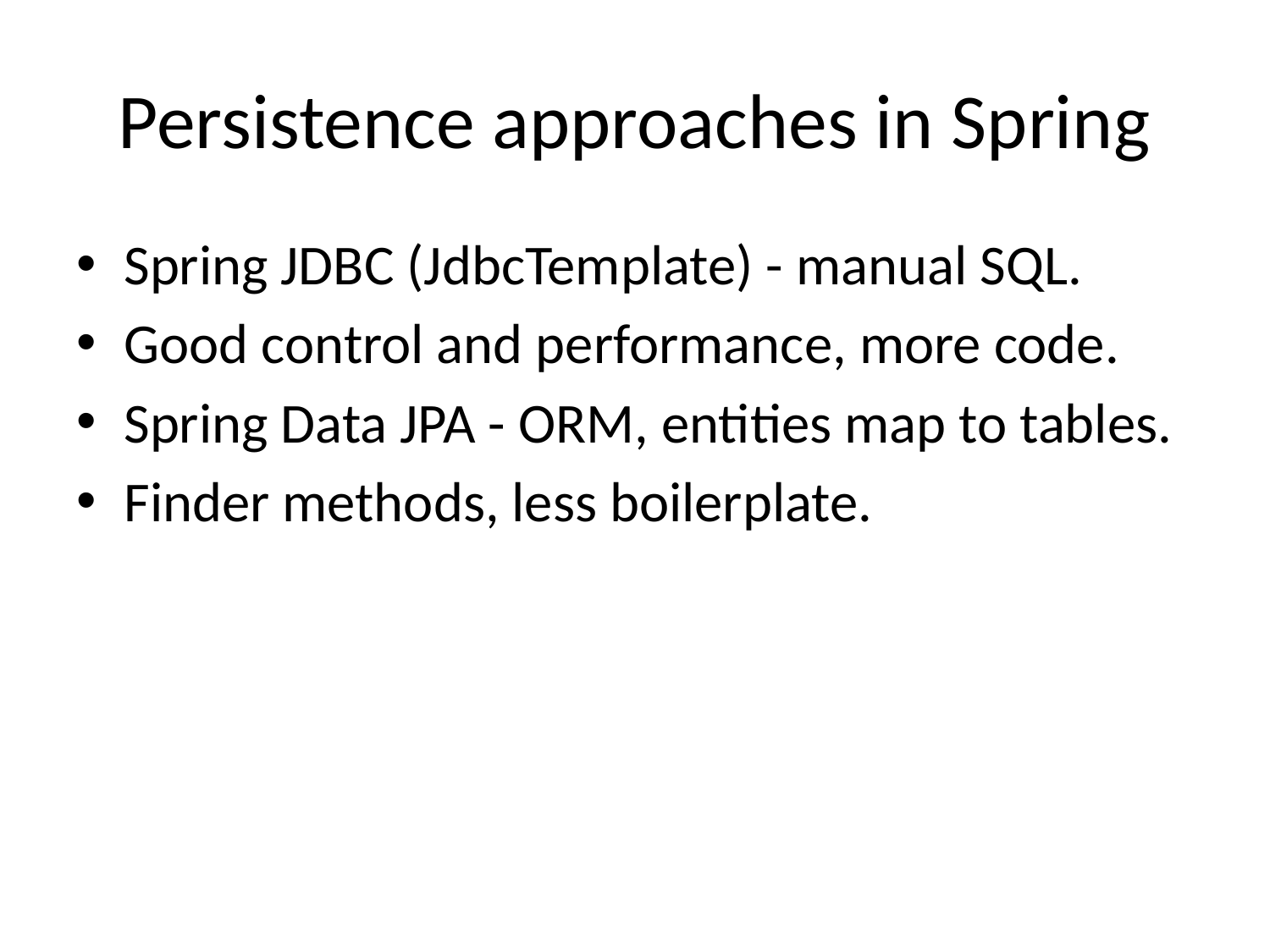

# Persistence approaches in Spring
Spring JDBC (JdbcTemplate) - manual SQL.
Good control and performance, more code.
Spring Data JPA - ORM, entities map to tables.
Finder methods, less boilerplate.